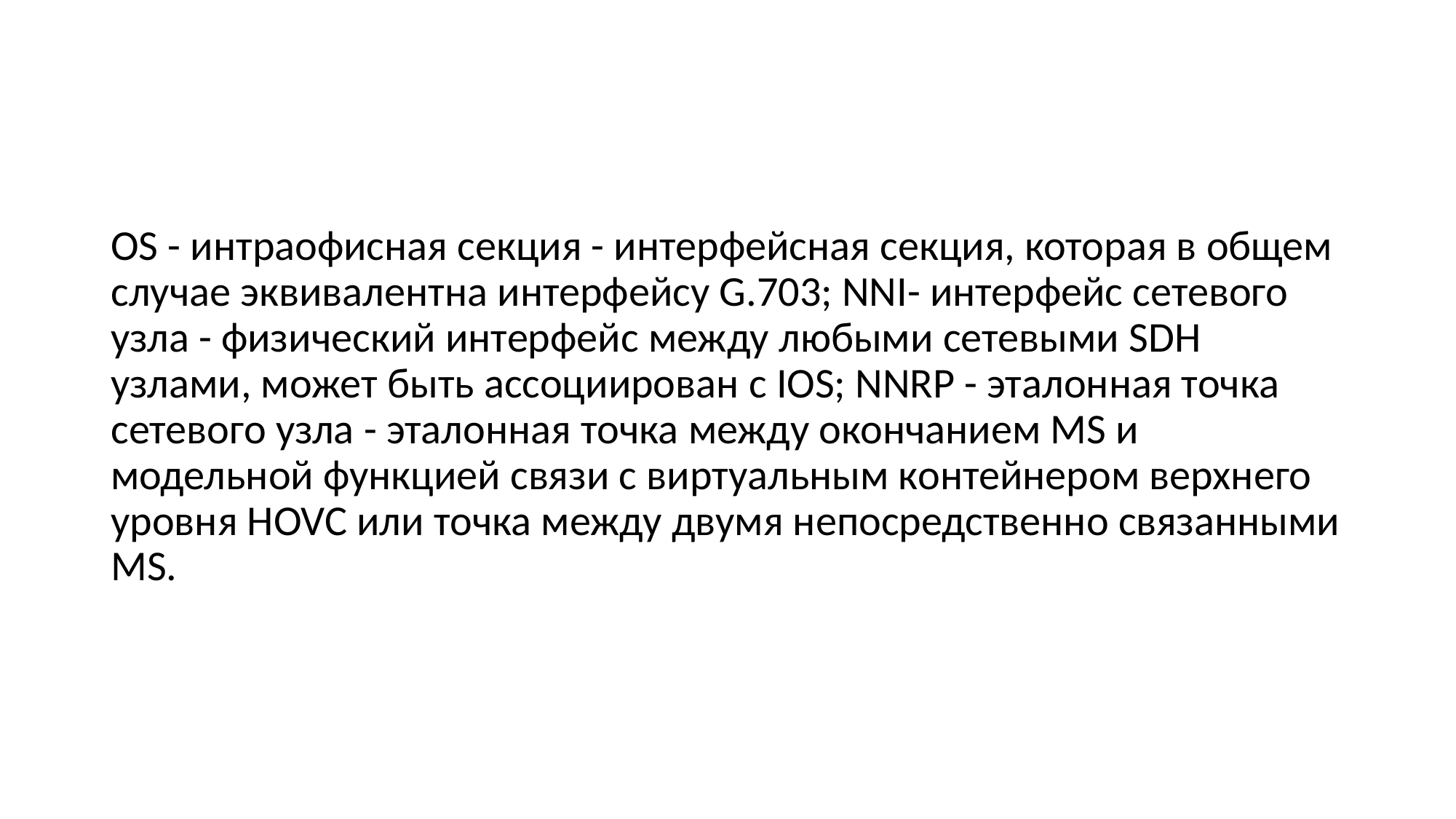

#
OS - интраофисная секция - интерфейсная секция, которая в общем случае эквивалентна интерфейсу G.703; NNI- интерфейс сетевого узла - физический интерфейс между любыми сетевыми SDH узлами, может быть ассоциирован с IOS; NNRP - эталонная точка сетевого узла - эталонная точка между окончанием MS и модельной функцией связи с виртуальным контейнером верхнего уровня HOVC или точка между двумя непосредственно связанными MS.